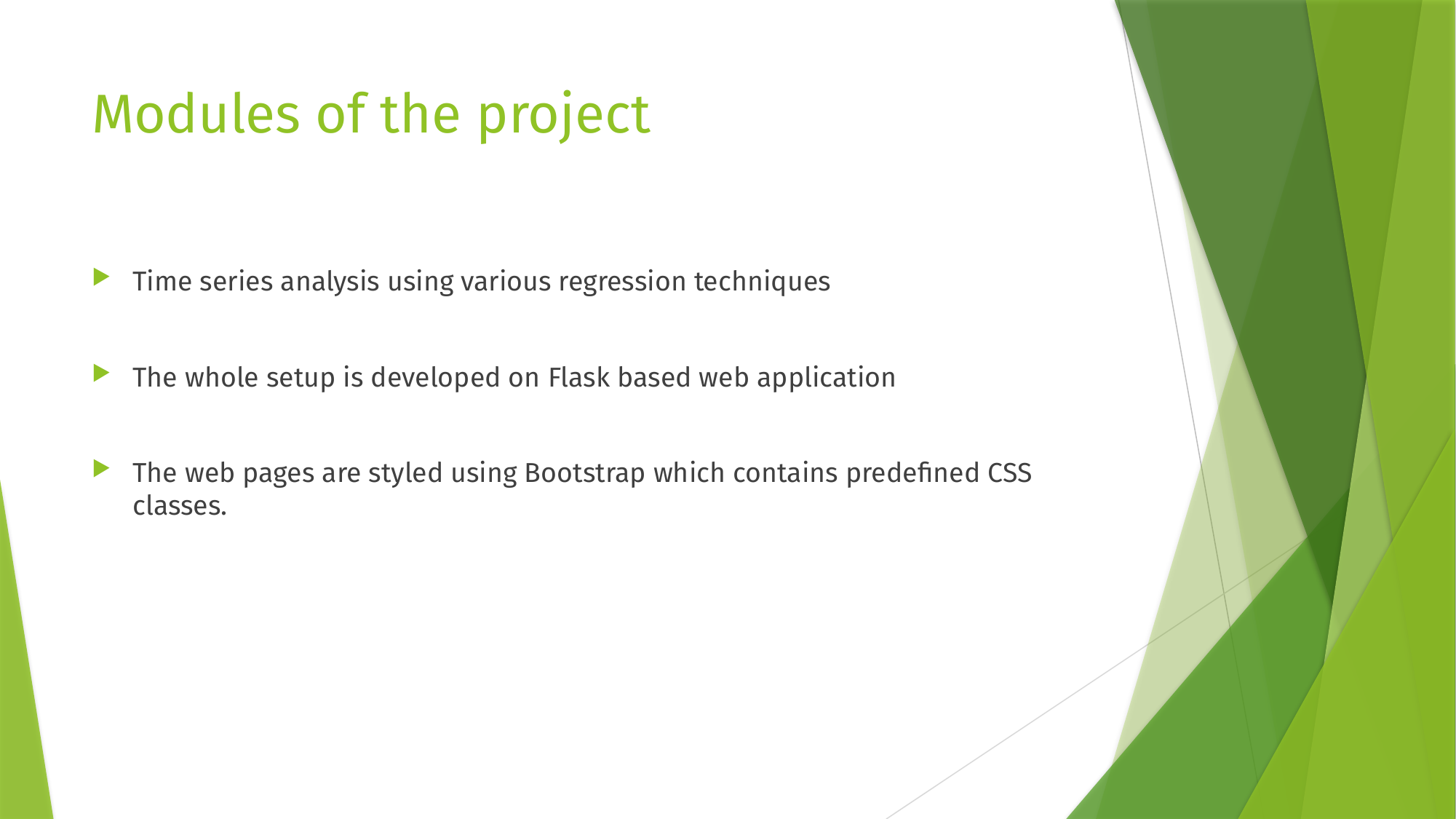

# Modules of the project
Time series analysis using various regression techniques

The whole setup is developed on Flask based web application

The web pages are styled using Bootstrap which contains predefined CSS classes.